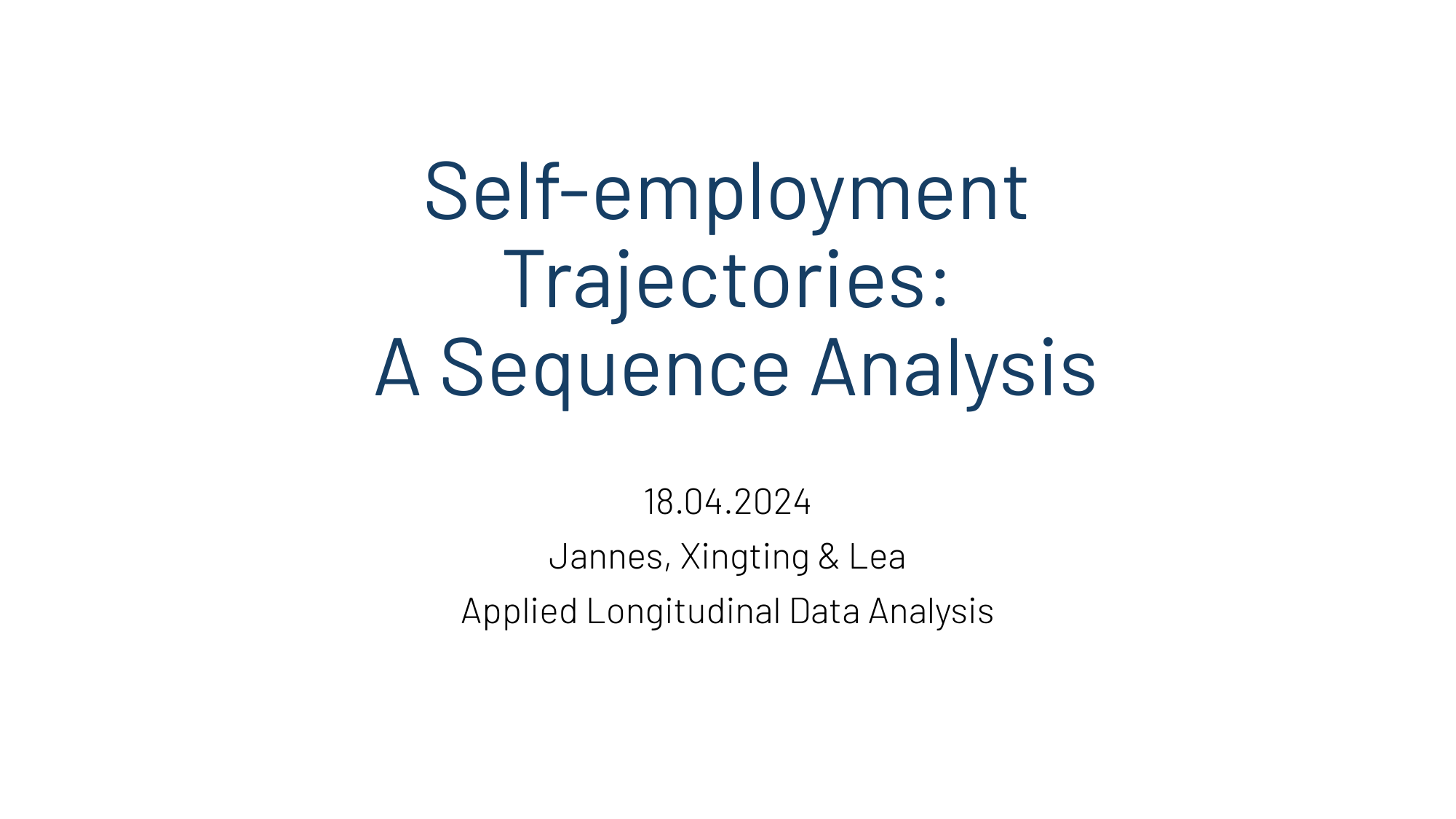

# Self-employment Trajectories: A Sequence Analysis
18.04.2024
Jannes, Xingting & Lea
Applied Longitudinal Data Analysis